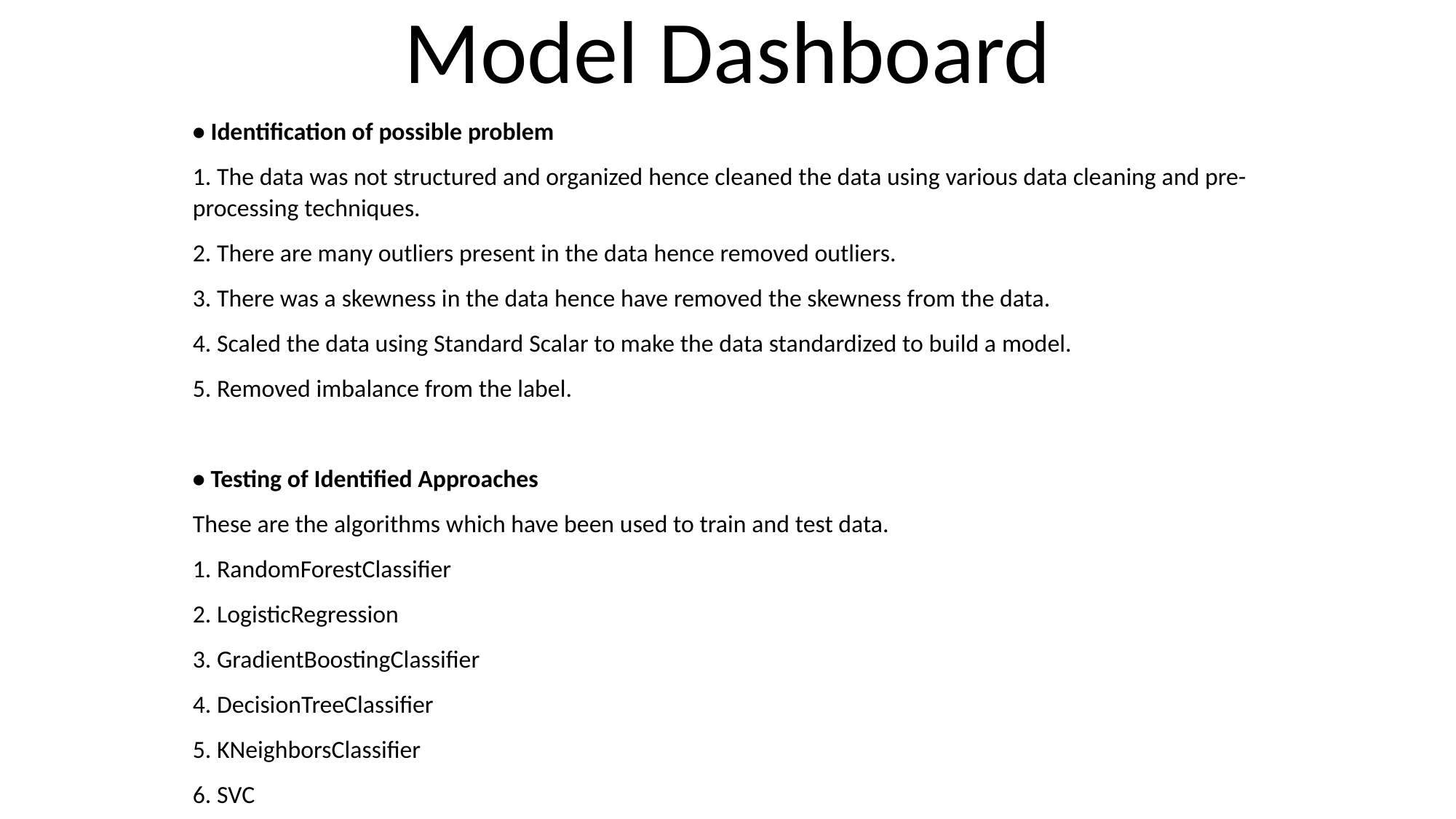

# Model Dashboard
• Identification of possible problem
1. The data was not structured and organized hence cleaned the data using various data cleaning and pre-processing techniques.
2. There are many outliers present in the data hence removed outliers.
3. There was a skewness in the data hence have removed the skewness from the data.
4. Scaled the data using Standard Scalar to make the data standardized to build a model.
5. Removed imbalance from the label.

• Testing of Identified Approaches
These are the algorithms which have been used to train and test data.
1. RandomForestClassifier
2. LogisticRegression
3. GradientBoostingClassifier
4. DecisionTreeClassifier
5. KNeighborsClassifier
6. SVC